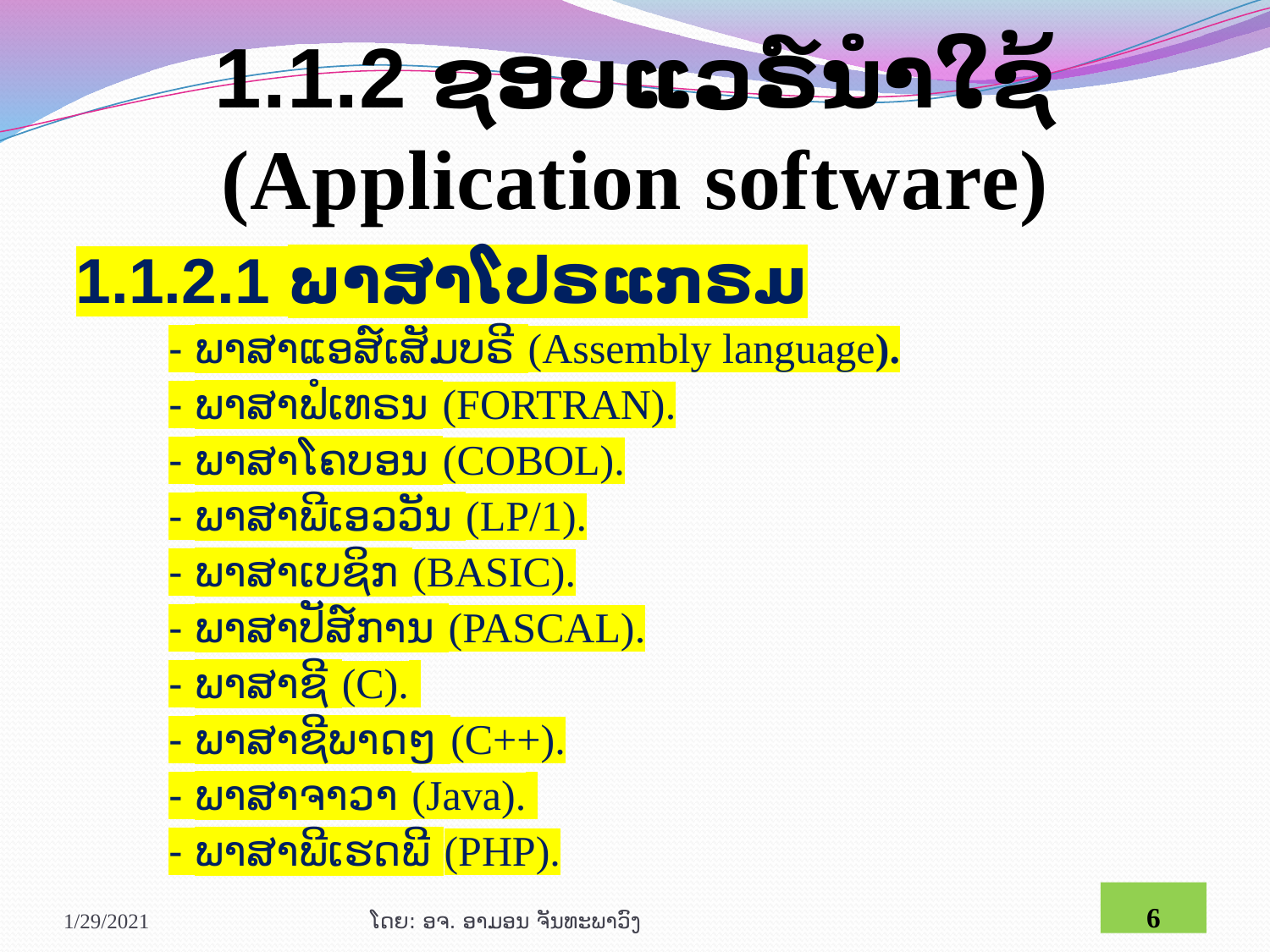

# 1.1.2 ຊອບແວຣ໌ນໍາໃຊ້ (Application software)
1.1.2.1 ພາ​ສາ​​ໂປ​ຣ​ແກ​ຣມ
-​ ພາ​ສາແອ​ສ໌​ເສັມ​ບ​ຣີ (Assembly language).
-​ ພາ​ສາຟໍ​ເທຣນ (FORTRAN).
-​ ພາ​ສາໂຄບອນ (COBOL).
-​ ພາ​ສາພີ​ເອວ​ວັນ (LP/1).
-​ ພາ​ສາເບ​ຊິກ (BASIC).
-​ ພາ​ສາປັ​ສ໌ການ (PASCAL).
-​ ພາ​ສາຊີ (C).
-​ ພາ​ສາຊີພາດໆ (C++).
-​ ພາ​ສາຈາວາ (Java).
-​ ພາ​ສາພີເຮດພີ (PHP).
1/29/2021
ໂດຍ: ອຈ. ອາມອນ ຈັນທະພາວົງ
6